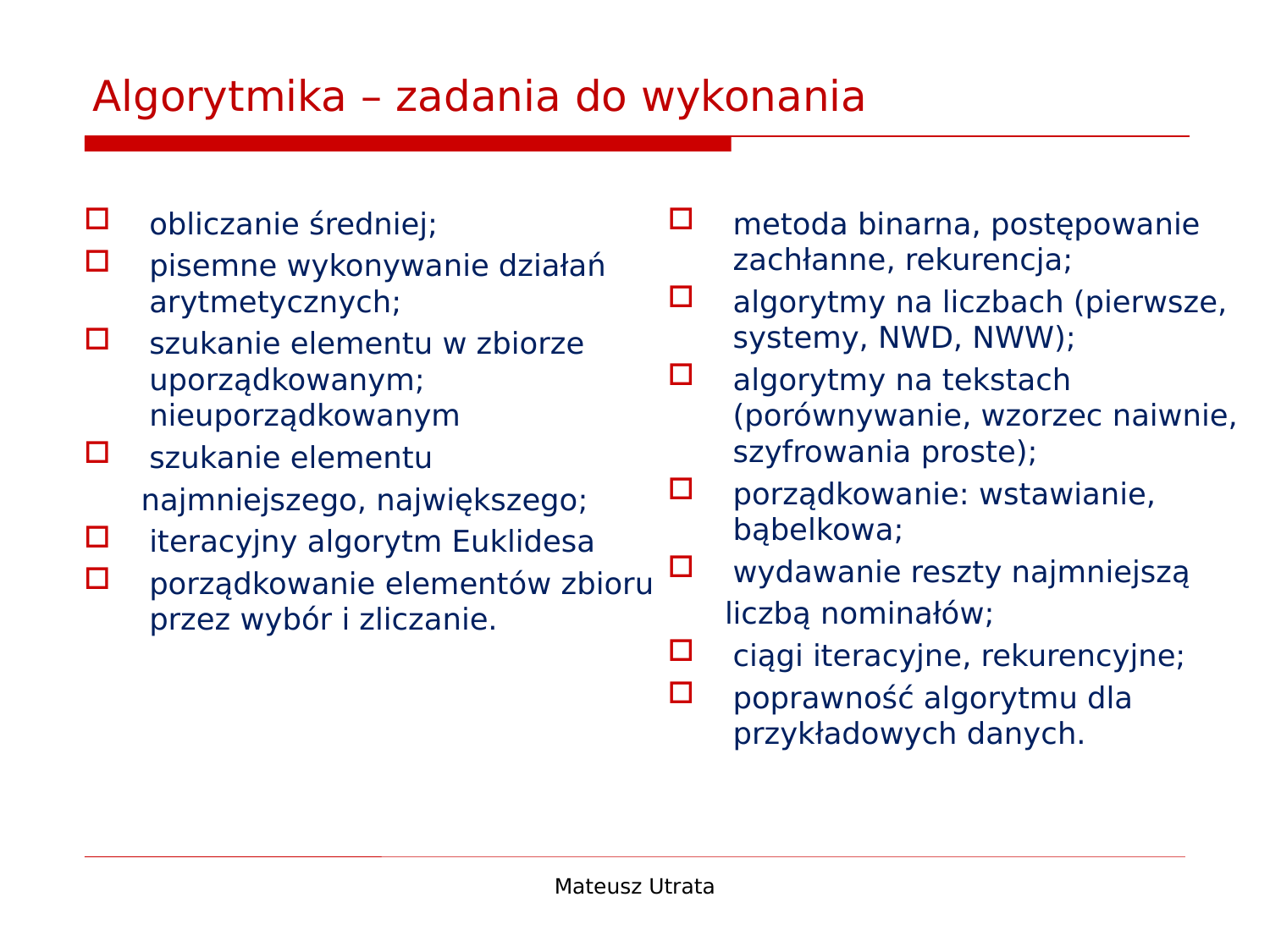

# Algorytmika – zadania do wykonania

obliczanie średniej;
pisemne wykonywanie działań arytmetycznych;
szukanie elementu w zbiorze uporządkowanym; nieuporządkowanym
szukanie elementu
      najmniejszego, największego;
iteracyjny algorytm Euklidesa
porządkowanie elementów zbioru przez wybór i zliczanie.

metoda binarna, postępowanie zachłanne, rekurencja;
algorytmy na liczbach (pierwsze, systemy, NWD, NWW);
algorytmy na tekstach (porównywanie, wzorzec naiwnie, szyfrowania proste);
porządkowanie: wstawianie, bąbelkowa;
wydawanie reszty najmniejszą
      liczbą nominałów;
ciągi iteracyjne, rekurencyjne;
poprawność algorytmu dla przykładowych danych.
Mateusz Utrata